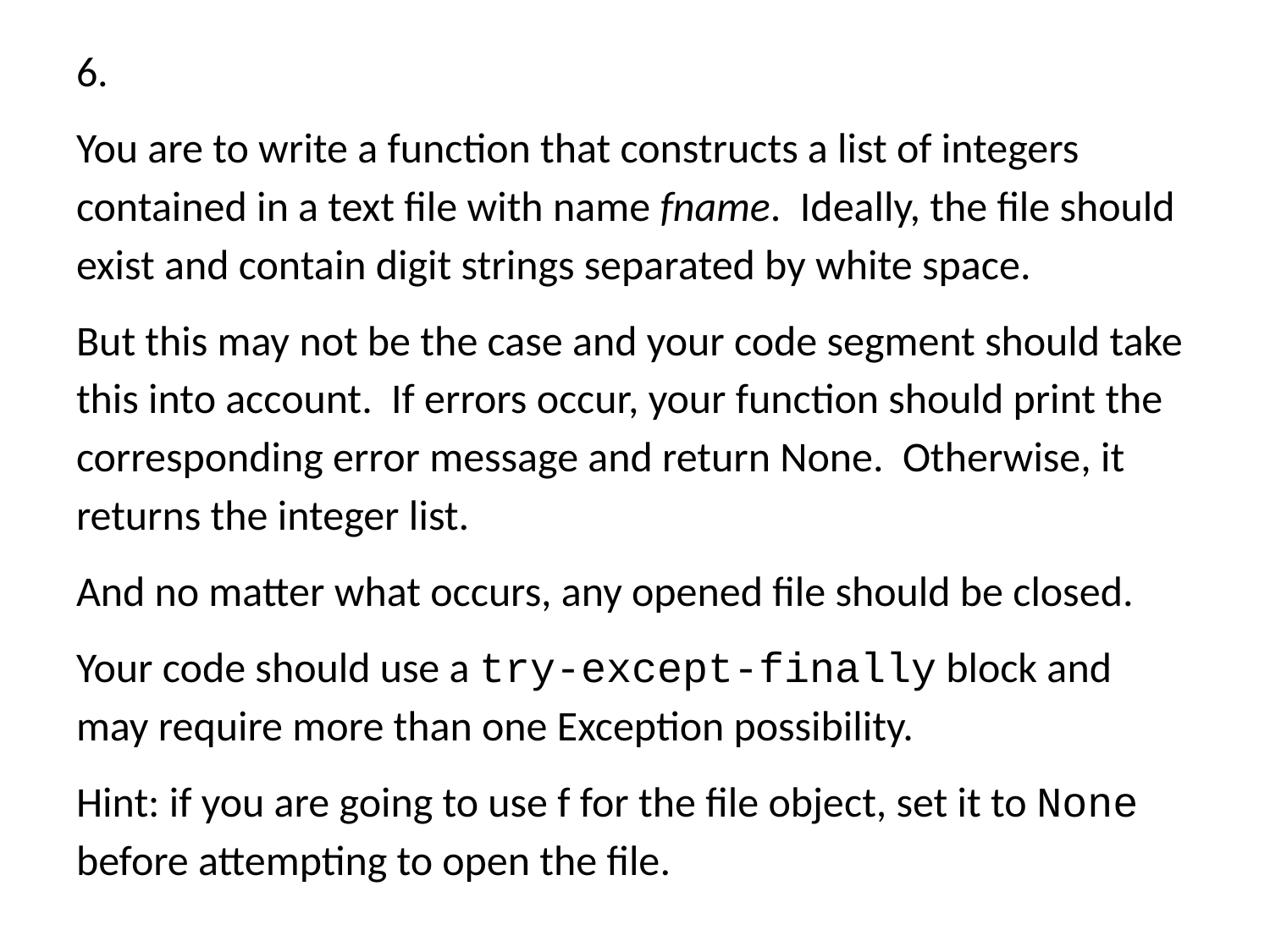

You are to write a function that constructs a list of integers contained in a text file with name fname.  Ideally, the file should exist and contain digit strings separated by white space.
But this may not be the case and your code segment should take this into account.  If errors occur, your function should print the corresponding error message and return None.  Otherwise, it returns the integer list.
And no matter what occurs, any opened file should be closed.
Your code should use a try-except-finally block and may require more than one Exception possibility.
Hint: if you are going to use f for the file object, set it to None before attempting to open the file.